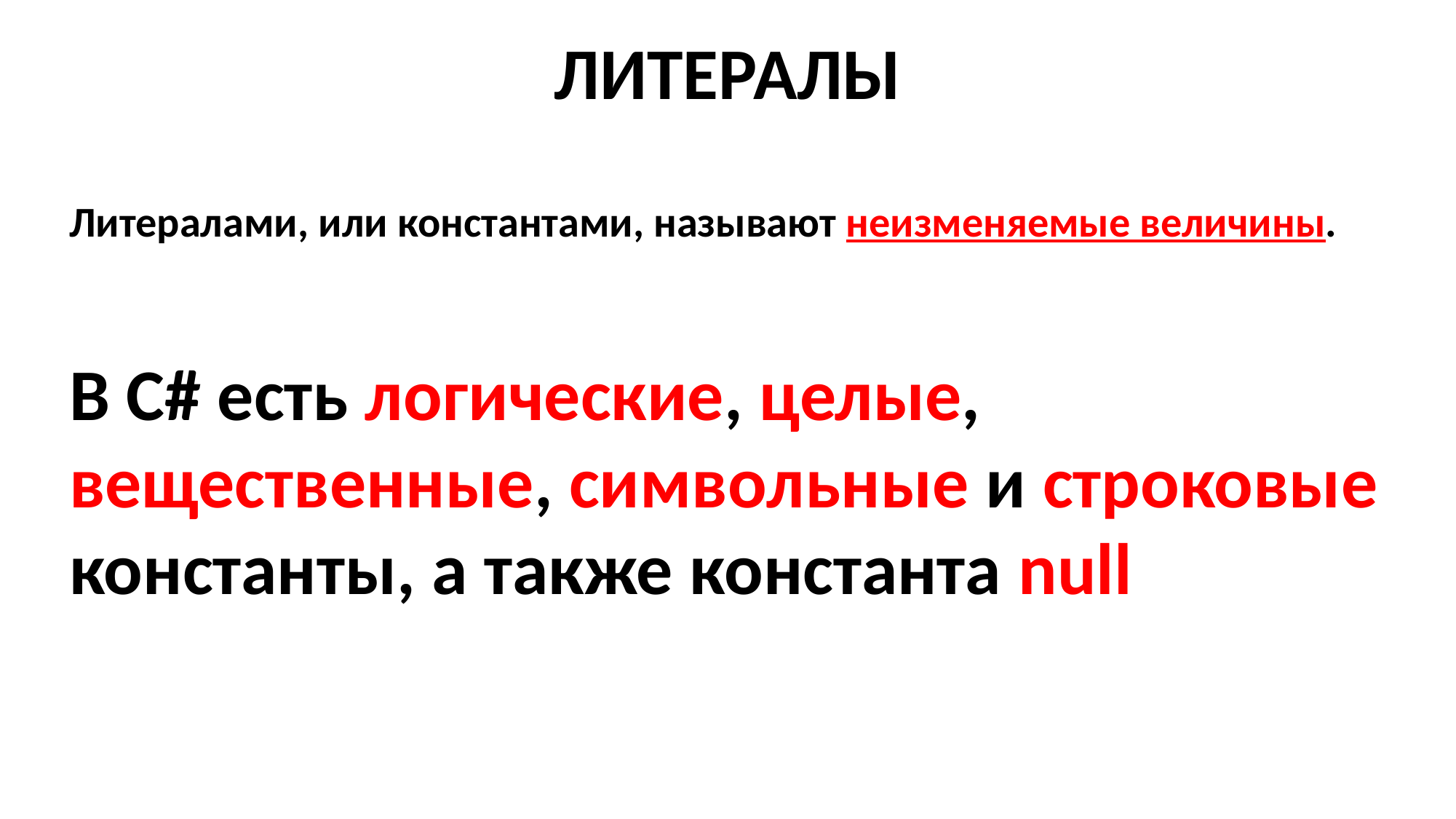

ЛИТЕРАЛЫ
Литералами, или константами, называют неизменяемые величины.

В C# есть логические, целые, вещественные, символьные и строковые константы, а также константа null